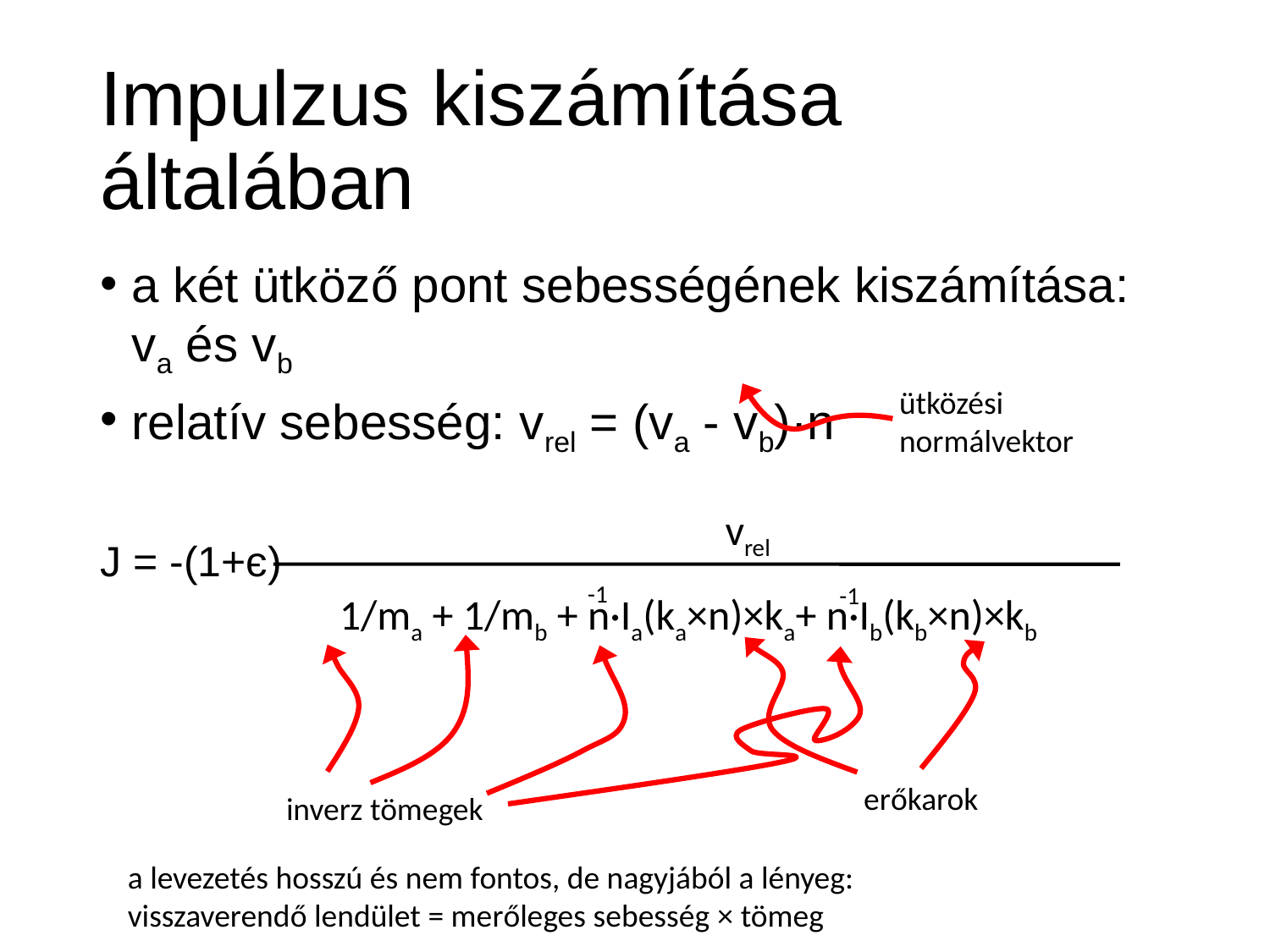

# Impulzus kiszámítása általában
a két ütköző pont sebességének kiszámítása: va és vb
relatív sebesség: vrel = (va - vb)·n

J = -(1+є)
ütközési
normálvektor

vrel

-1
-1
1/ma + 1/mb + n·Ia(ka×n)×ka+ n·Ib(kb×n)×kb

erőkarok
inverz tömegek
a levezetés hosszú és nem fontos, de nagyjából a lényeg:
visszaverendő lendület = merőleges sebesség × tömeg